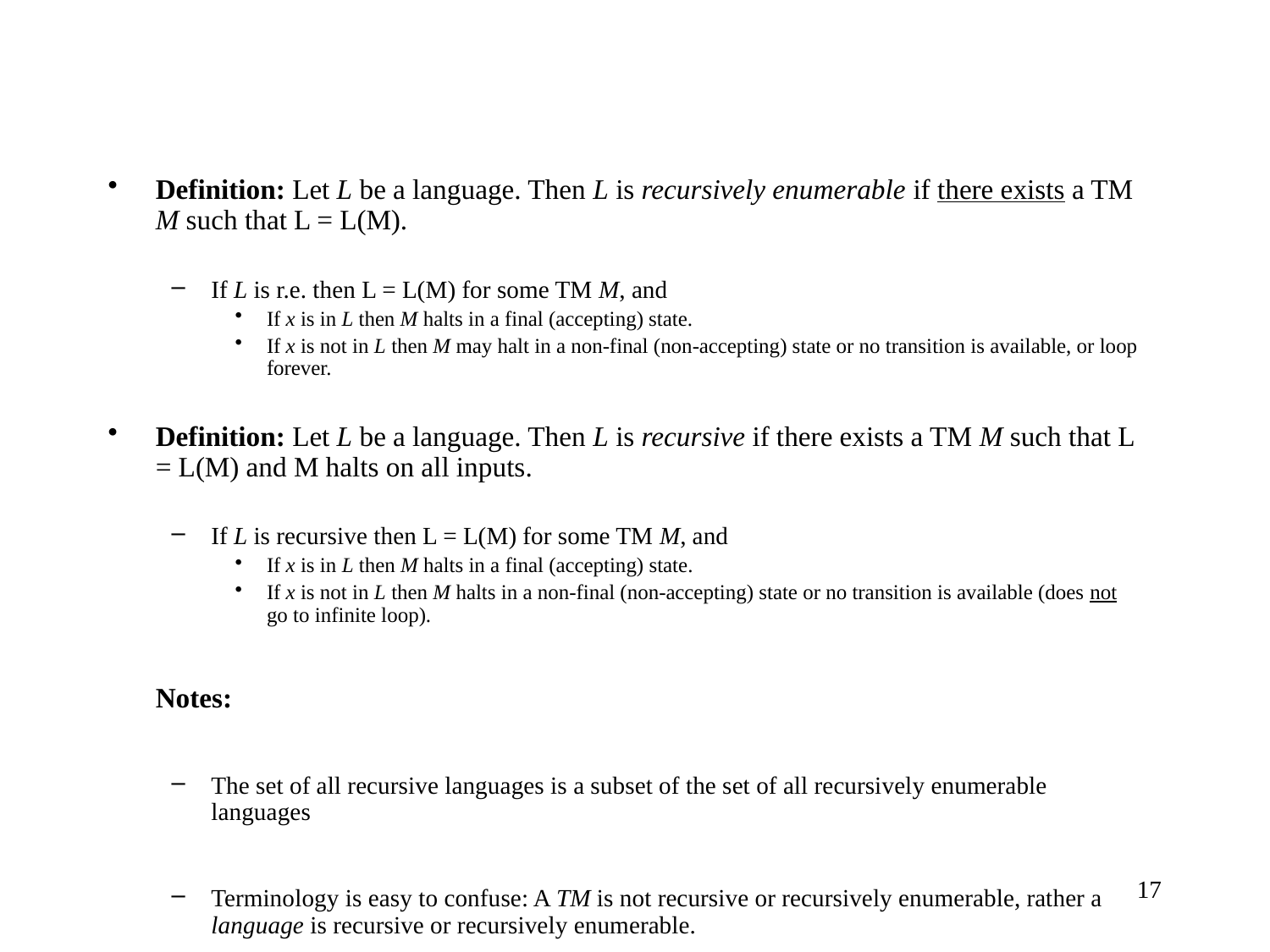

Definition: Let L be a language. Then L is recursively enumerable if there exists a TM M such that L = L(M).

If L is r.e. then L = L(M) for some TM M, and
If x is in L then M halts in a final (accepting) state.
If x is not in L then M may halt in a non-final (non-accepting) state or no transition is available, or loop forever.

Definition: Let L be a language. Then L is recursive if there exists a TM M such that L = L(M) and M halts on all inputs.

If L is recursive then L = L(M) for some TM M, and
If x is in L then M halts in a final (accepting) state.
If x is not in L then M halts in a non-final (non-accepting) state or no transition is available (does not go to infinite loop).

	Notes:

The set of all recursive languages is a subset of the set of all recursively enumerable languages

Terminology is easy to confuse: A TM is not recursive or recursively enumerable, rather a language is recursive or recursively enumerable.
17